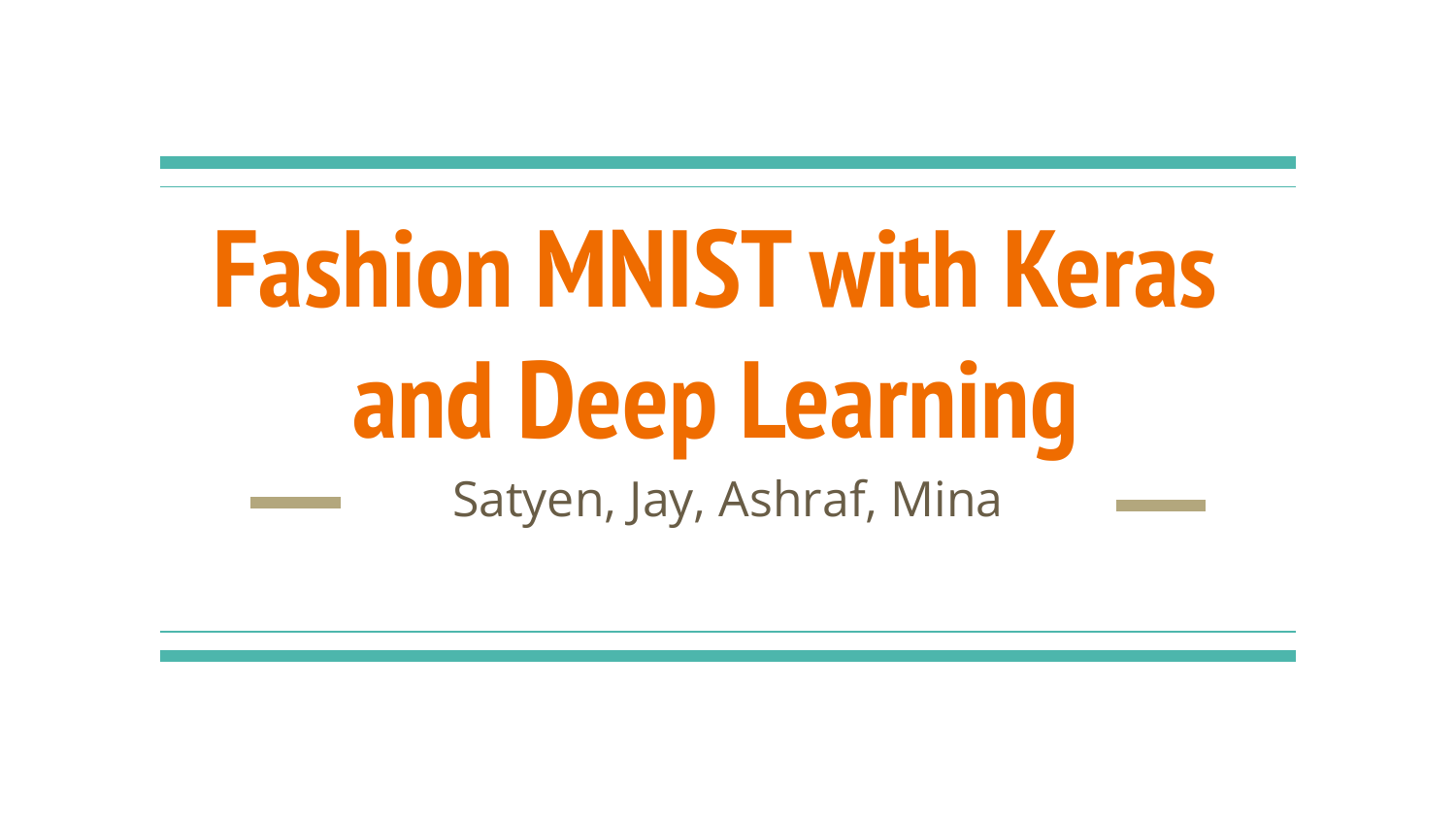

# Fashion MNIST with Keras and Deep Learning
Satyen, Jay, Ashraf, Mina